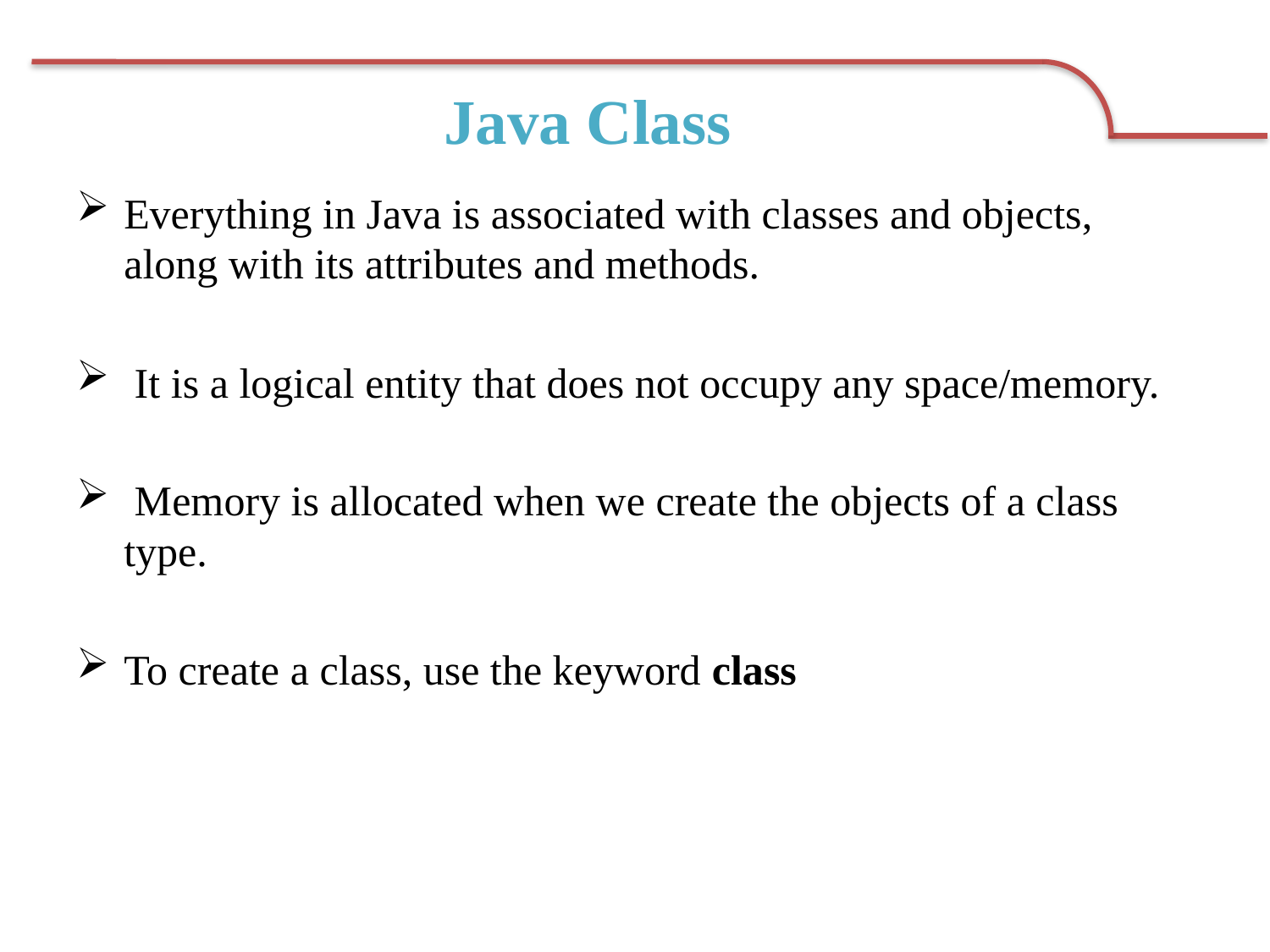

# Java Class
Everything in Java is associated with classes and objects, along with its attributes and methods.

 It is a logical entity that does not occupy any space/memory.

 Memory is allocated when we create the objects of a class type.

To create a class, use the keyword class